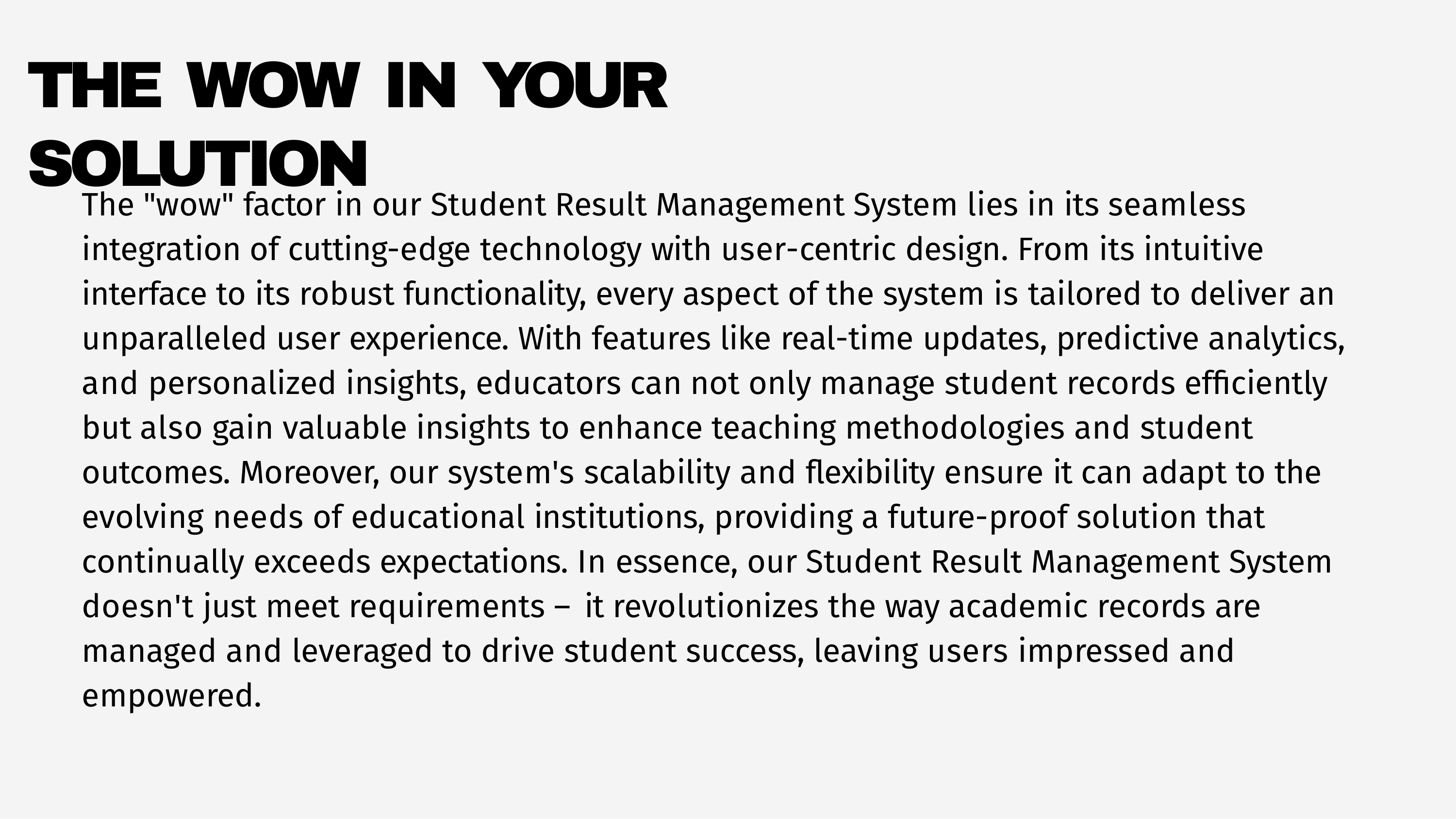

# THE WOW IN YOUR SOLUTION
The "wow" factor in our Student Result Management System lies in its seamless integration of cutting-edge technology with user-centric design. From its intuitive interface to its robust functionality, every aspect of the system is tailored to deliver an unparalleled user experience. With features like real-time updates, predictive analytics, and personalized insights, educators can not only manage student records efficiently but also gain valuable insights to enhance teaching methodologies and student outcomes. Moreover, our system's scalability and flexibility ensure it can adapt to the evolving needs of educational institutions, providing a future-proof solution that continually exceeds expectations. In essence, our Student Result Management System doesn't just meet requirements – it revolutionizes the way academic records are managed and leveraged to drive student success, leaving users impressed and empowered.